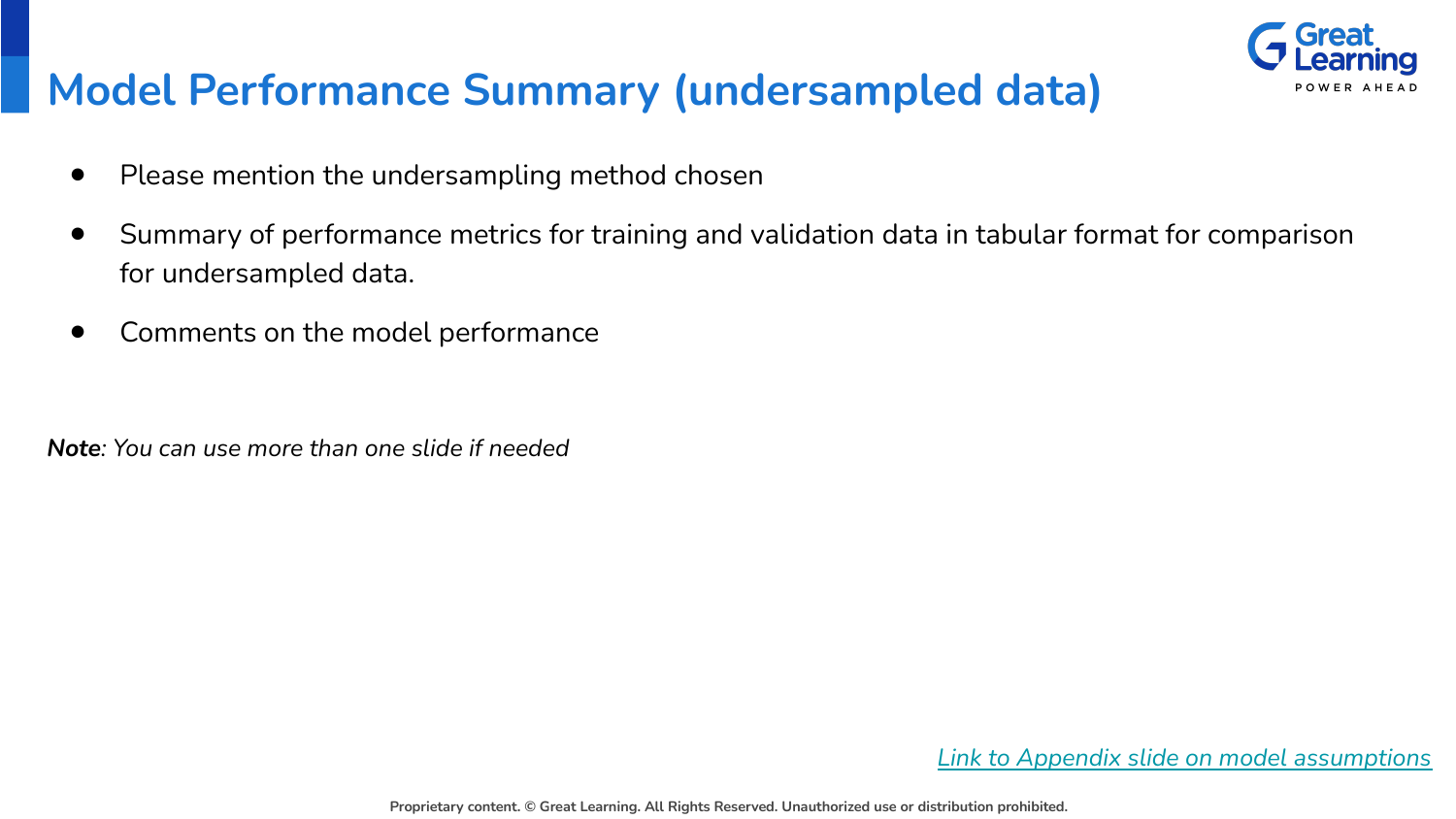

# Model Performance Summary (undersampled data)
Please mention the undersampling method chosen
Summary of performance metrics for training and validation data in tabular format for comparison for undersampled data.
Comments on the model performance

Note: You can use more than one slide if needed

Link to Appendix slide on model assumptions